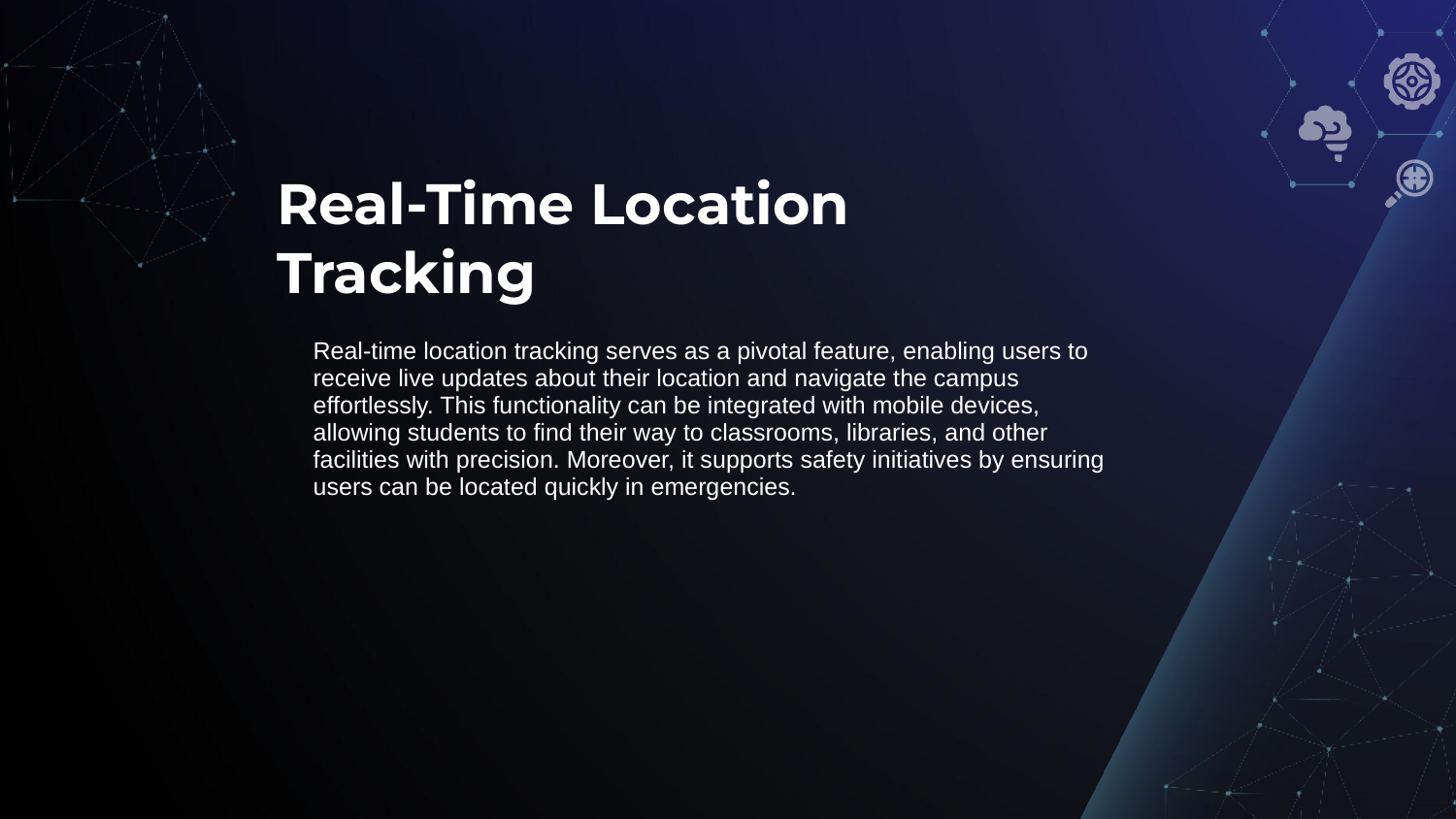

# Real-Time Location Tracking
Real-time location tracking serves as a pivotal feature, enabling users to receive live updates about their location and navigate the campus effortlessly. This functionality can be integrated with mobile devices, allowing students to find their way to classrooms, libraries, and other facilities with precision. Moreover, it supports safety initiatives by ensuring users can be located quickly in emergencies.